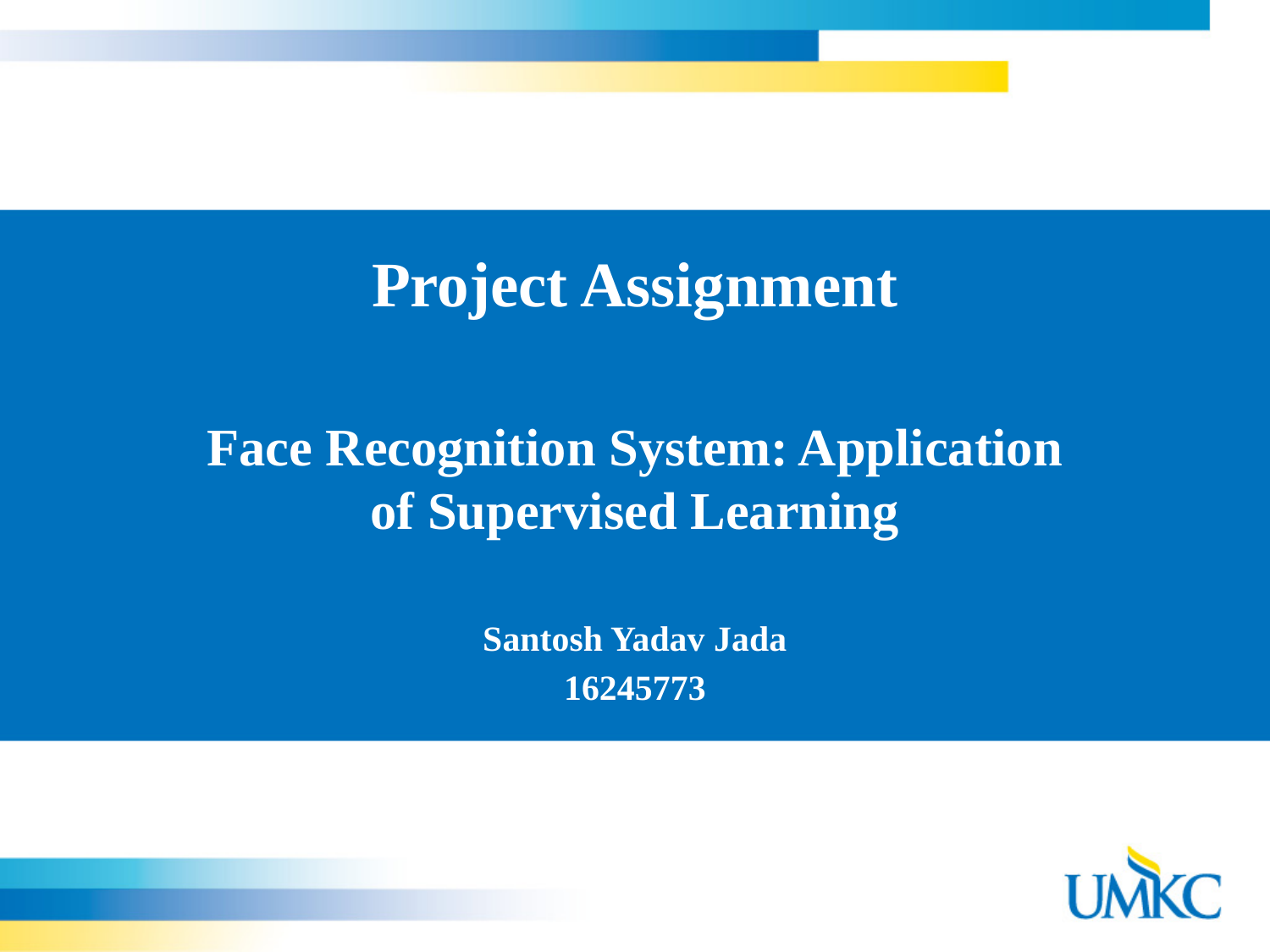

# Project Assignment
Face Recognition System: Application of Supervised Learning

Santosh Yadav Jada
16245773